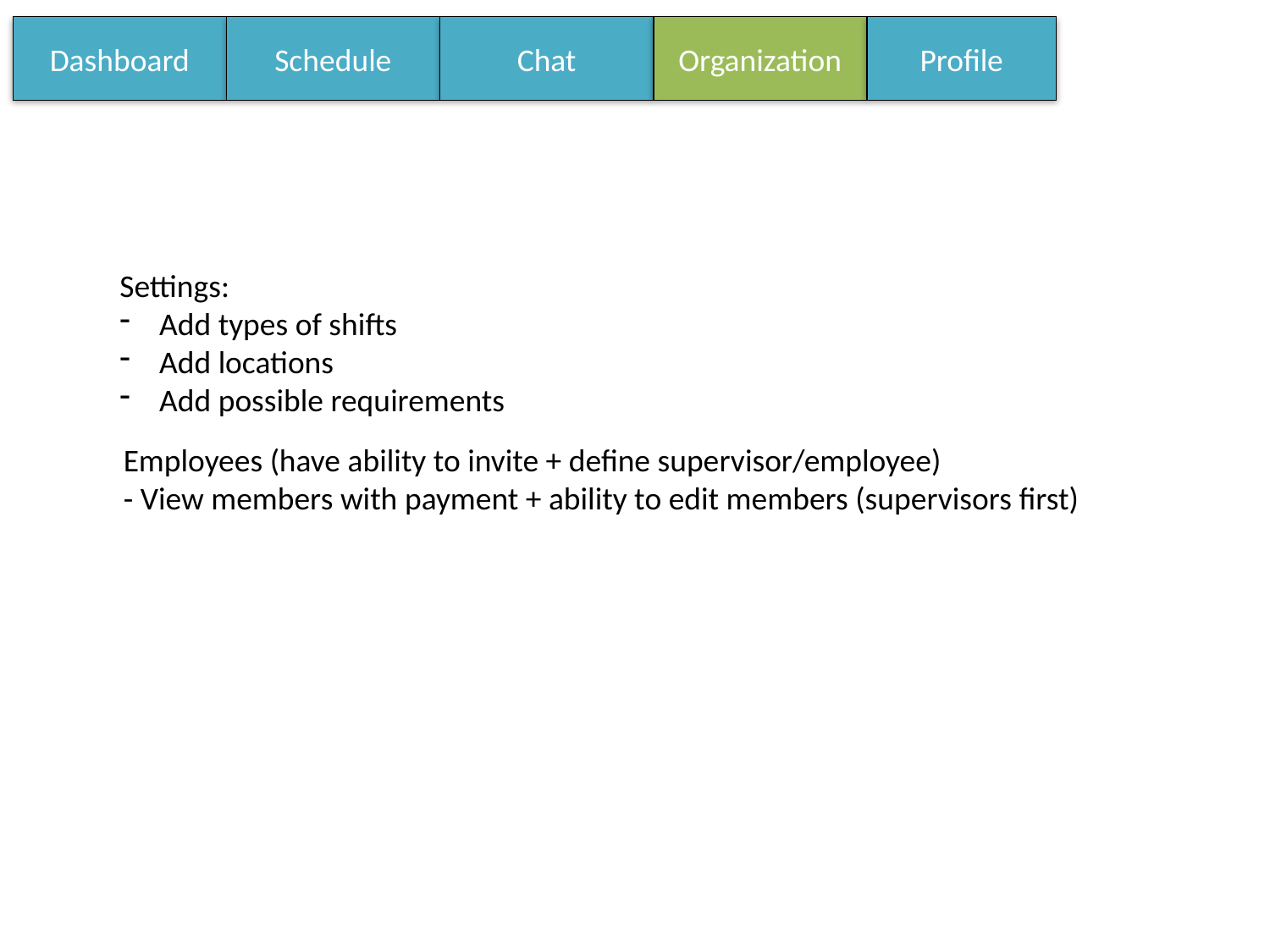

Dashboard
Schedule
Chat
Organization
Profile
Settings:
Add types of shifts
Add locations
Add possible requirements
Employees (have ability to invite + define supervisor/employee)
- View members with payment + ability to edit members (supervisors first)